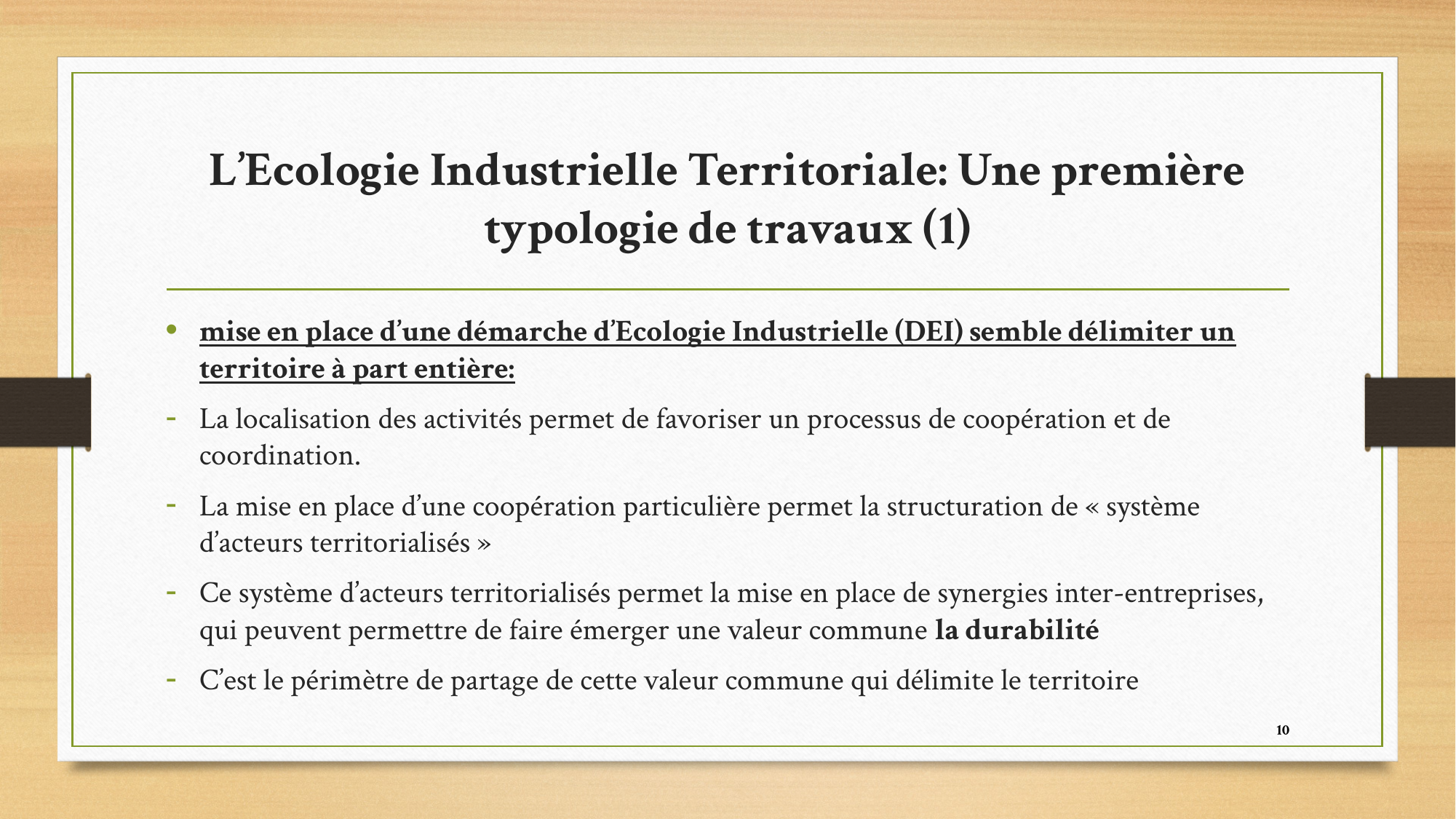

# L’Ecologie Industrielle Territoriale: Une première typologie de travaux (1)
mise en place d’une démarche d’Ecologie Industrielle (DEI) semble délimiter un territoire à part entière:
La localisation des activités permet de favoriser un processus de coopération et de coordination.
La mise en place d’une coopération particulière permet la structuration de « système d’acteurs territorialisés »
Ce système d’acteurs territorialisés permet la mise en place de synergies inter-entreprises, qui peuvent permettre de faire émerger une valeur commune la durabilité
C’est le périmètre de partage de cette valeur commune qui délimite le territoire

10